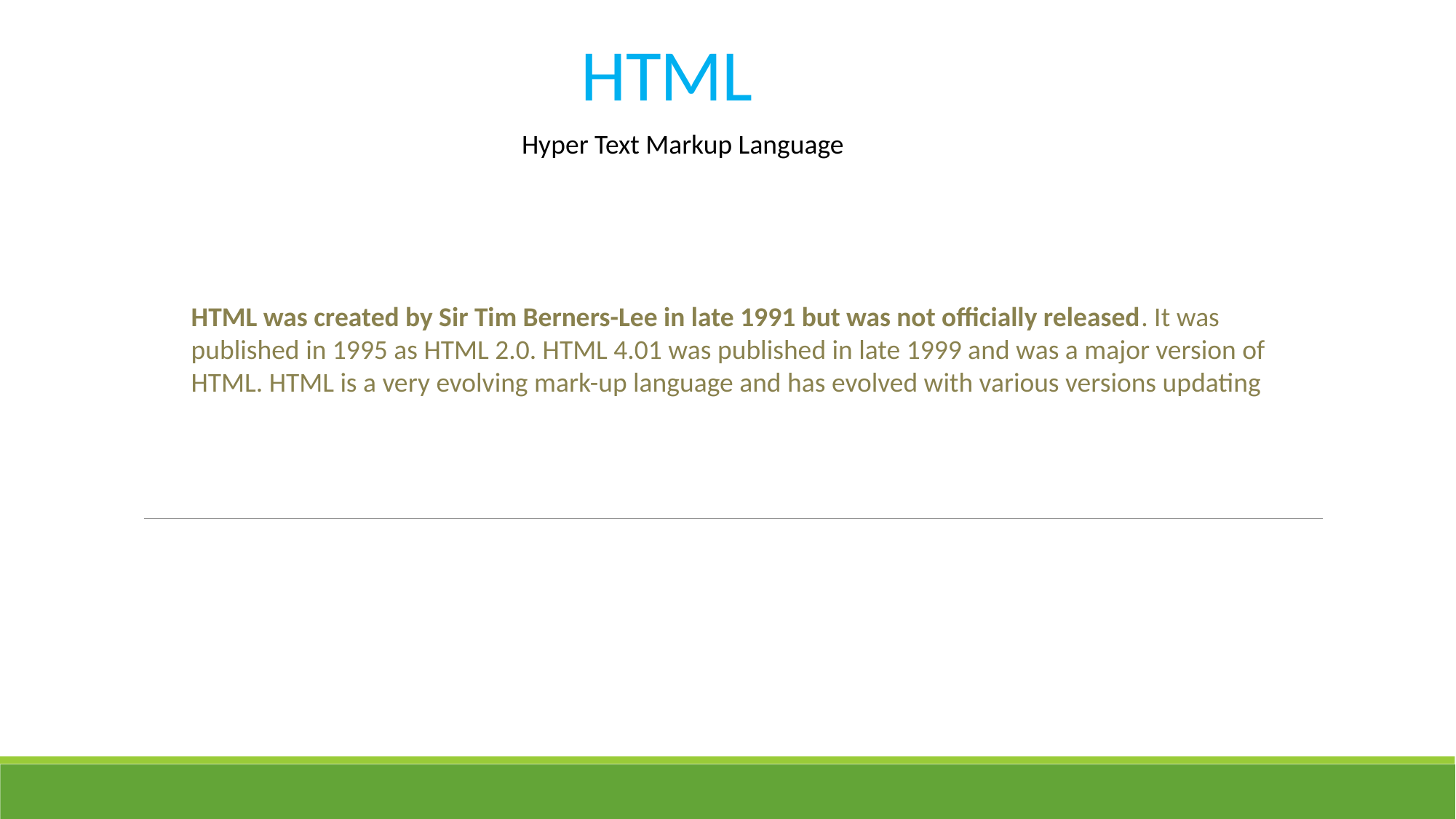

# HTML
Hyper Text Markup Language
HTML was created by Sir Tim Berners-Lee in late 1991 but was not officially released. It was published in 1995 as HTML 2.0. HTML 4.01 was published in late 1999 and was a major version of HTML. HTML is a very evolving mark-up language and has evolved with various versions updating